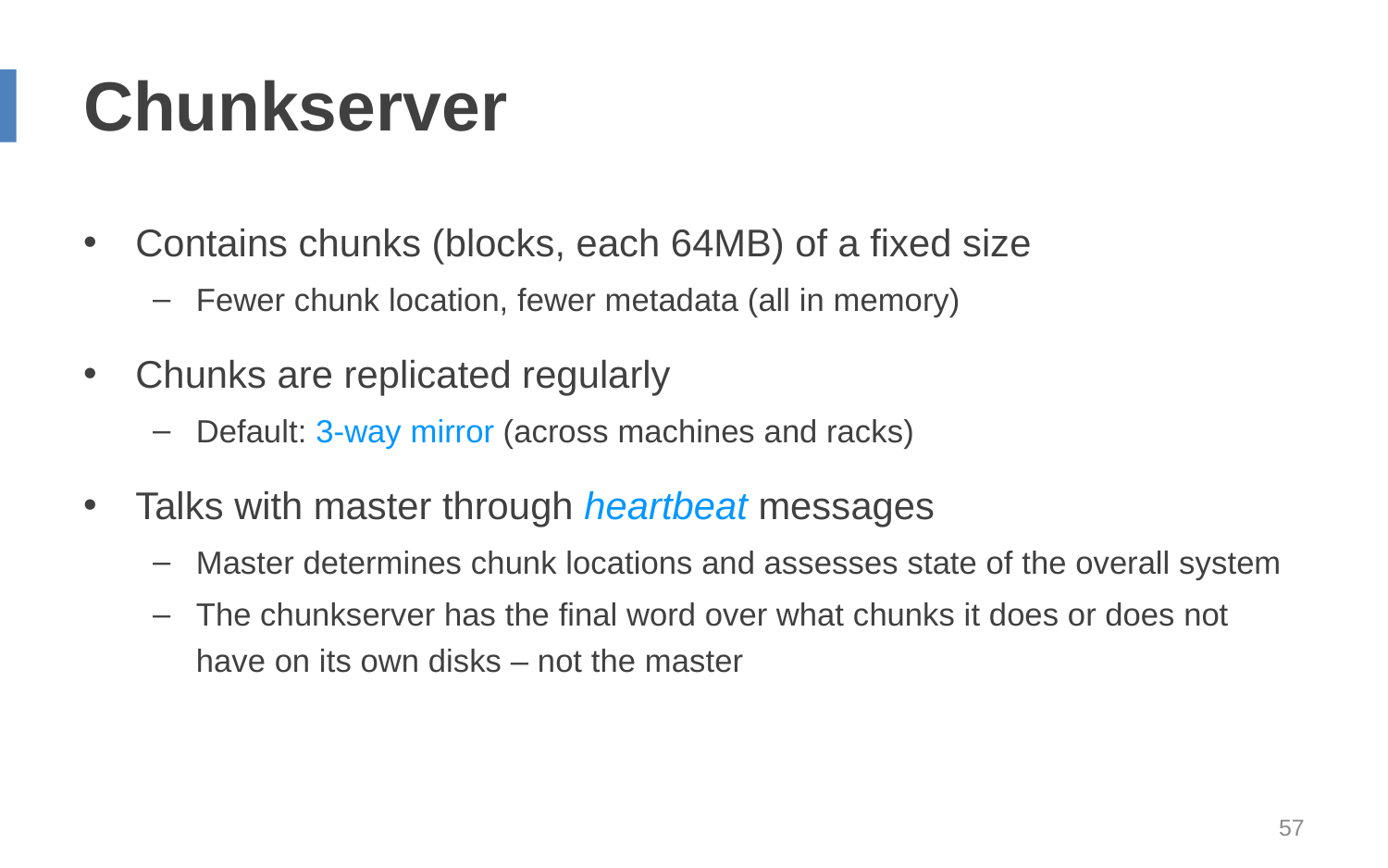

# Chunkserver
Contains chunks (blocks, each 64MB) of a fixed size
Fewer chunk location, fewer metadata (all in memory)
Chunks are replicated regularly
Default: 3-way mirror (across machines and racks)
Talks with master through heartbeat messages
Master determines chunk locations and assesses state of the overall system
The chunkserver has the final word over what chunks it does or does not have on its own disks – not the master
57